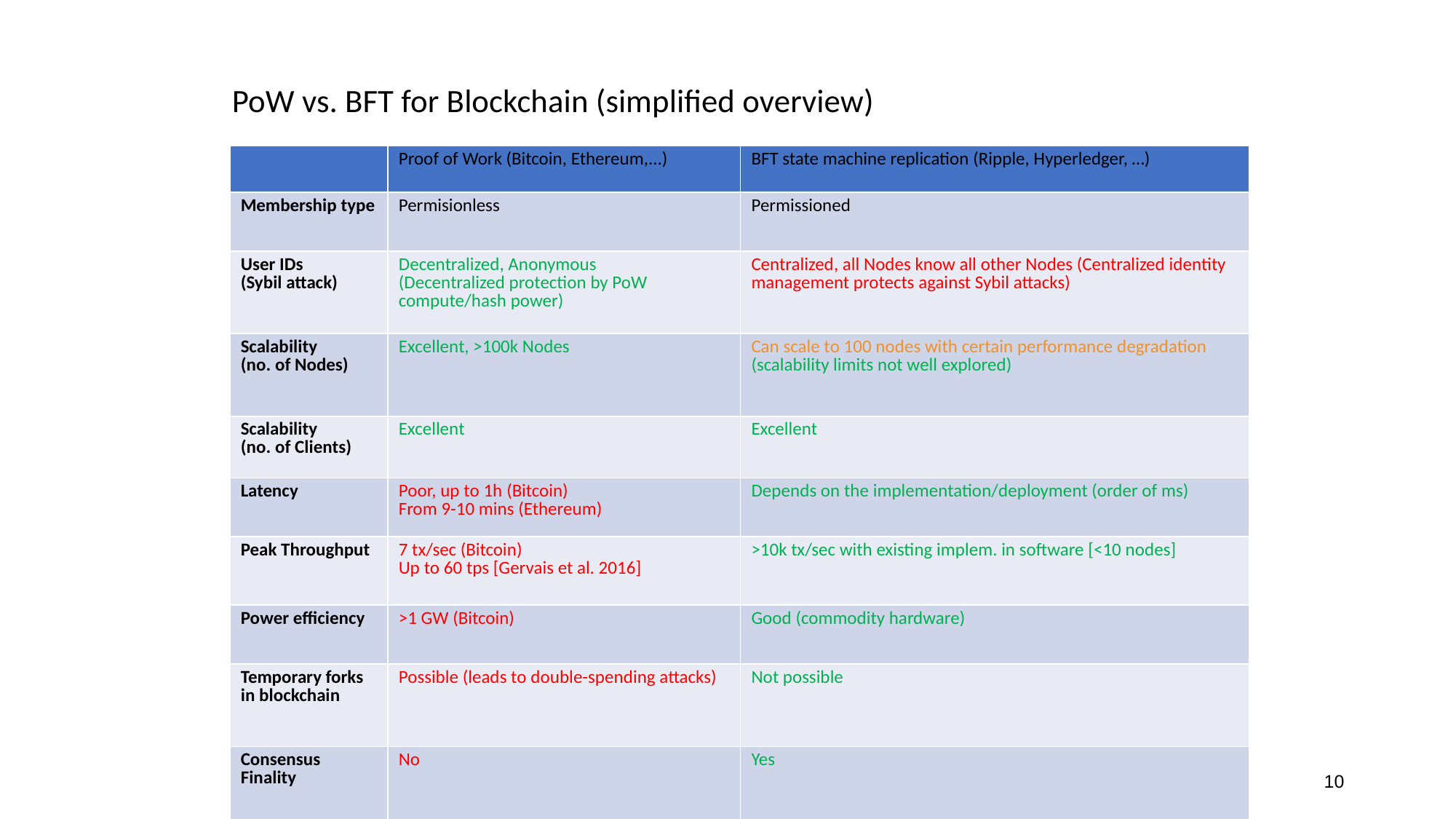

# PoW vs. BFT for Blockchain (simplified overview)
|  | Proof of Work (Bitcoin, Ethereum,...) | BFT state machine replication (Ripple, Hyperledger, …) |
| --- | --- | --- |
| Membership type | Permisionless | Permissioned |
| User IDs (Sybil attack) | Decentralized, Anonymous (Decentralized protection by PoW compute/hash power) | Centralized, all Nodes know all other Nodes (Centralized identity management protects against Sybil attacks) |
| Scalability (no. of Nodes) | Excellent, >100k Nodes | Can scale to 100 nodes with certain performance degradation (scalability limits not well explored) |
| Scalability (no. of Clients) | Excellent | Excellent |
| Latency | Poor, up to 1h (Bitcoin) From 9-10 mins (Ethereum) | Depends on the implementation/deployment (order of ms) |
| Peak Throughput | 7 tx/sec (Bitcoin) Up to 60 tps [Gervais et al. 2016] | >10k tx/sec with existing implem. in software [<10 nodes] |
| Power efficiency | >1 GW (Bitcoin) | Good (commodity hardware) |
| Temporary forks in blockchain | Possible (leads to double-spending attacks) | Not possible |
| Consensus Finality | No | Yes |
10